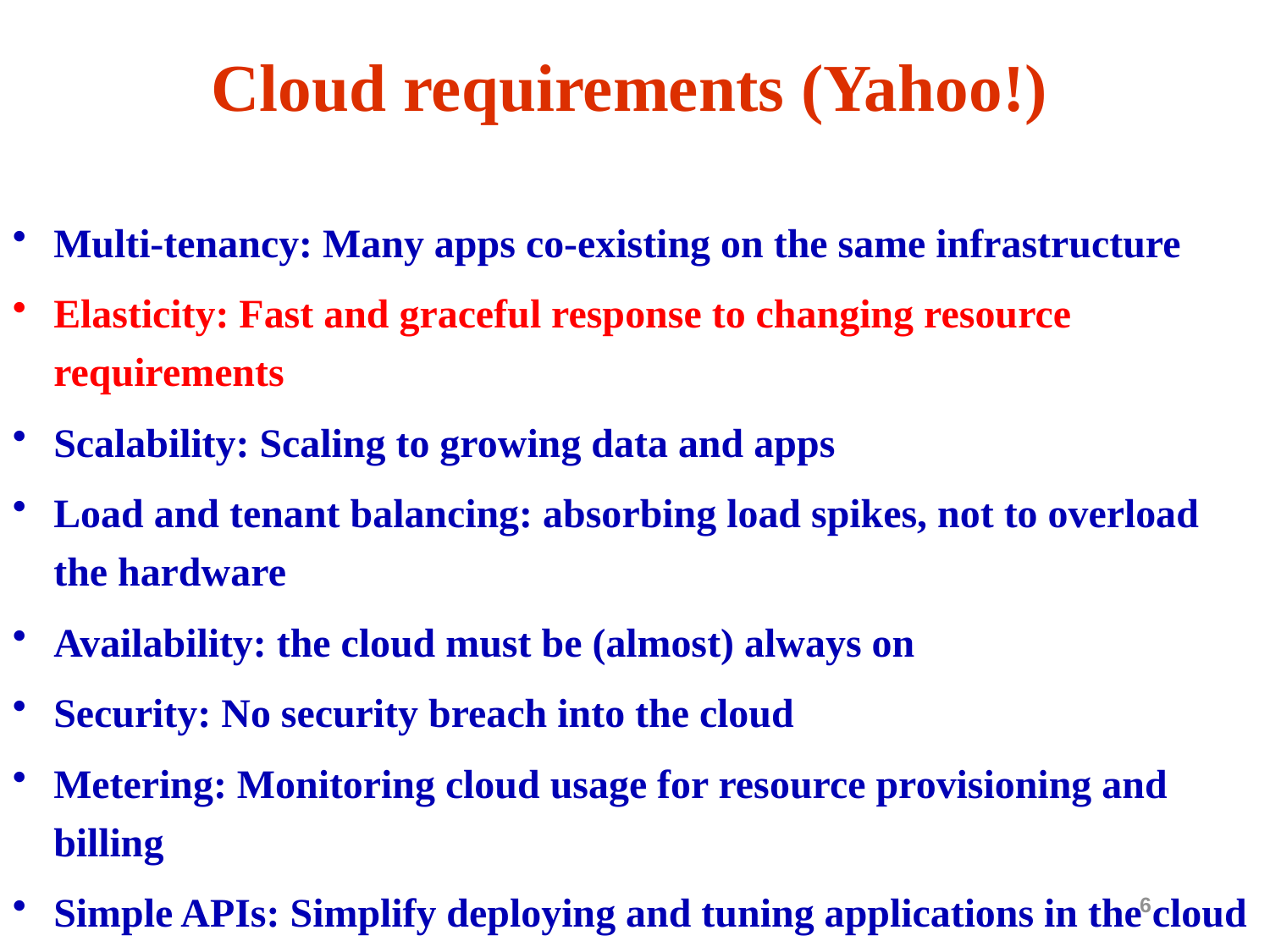

# Cloud requirements (Yahoo!)
Multi‐tenancy: Many apps co‐existing on the same infrastructure
Elasticity: Fast and graceful response to changing resource requirements
Scalability: Scaling to growing data and apps
Load and tenant balancing: absorbing load spikes, not to overload the hardware
Availability: the cloud must be (almost) always on
Security: No security breach into the cloud
Metering: Monitoring cloud usage for resource provisioning and billing
Simple APIs: Simplify deploying and tuning applications in the cloud